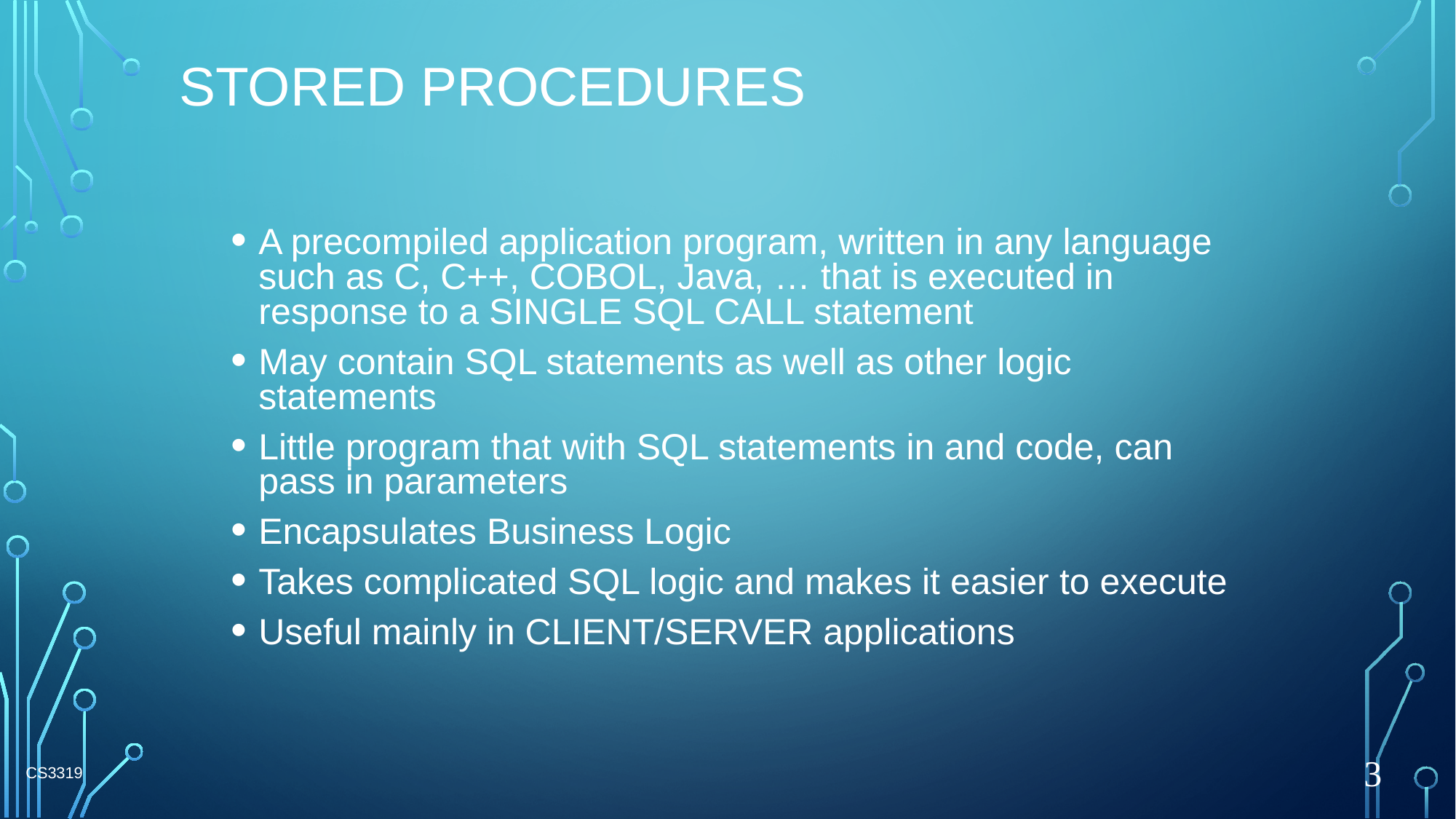

# Stored Procedures
A precompiled application program, written in any language such as C, C++, COBOL, Java, … that is executed in response to a SINGLE SQL CALL statement
May contain SQL statements as well as other logic statements
Little program that with SQL statements in and code, can pass in parameters
Encapsulates Business Logic
Takes complicated SQL logic and makes it easier to execute
Useful mainly in CLIENT/SERVER applications
CS3319
3